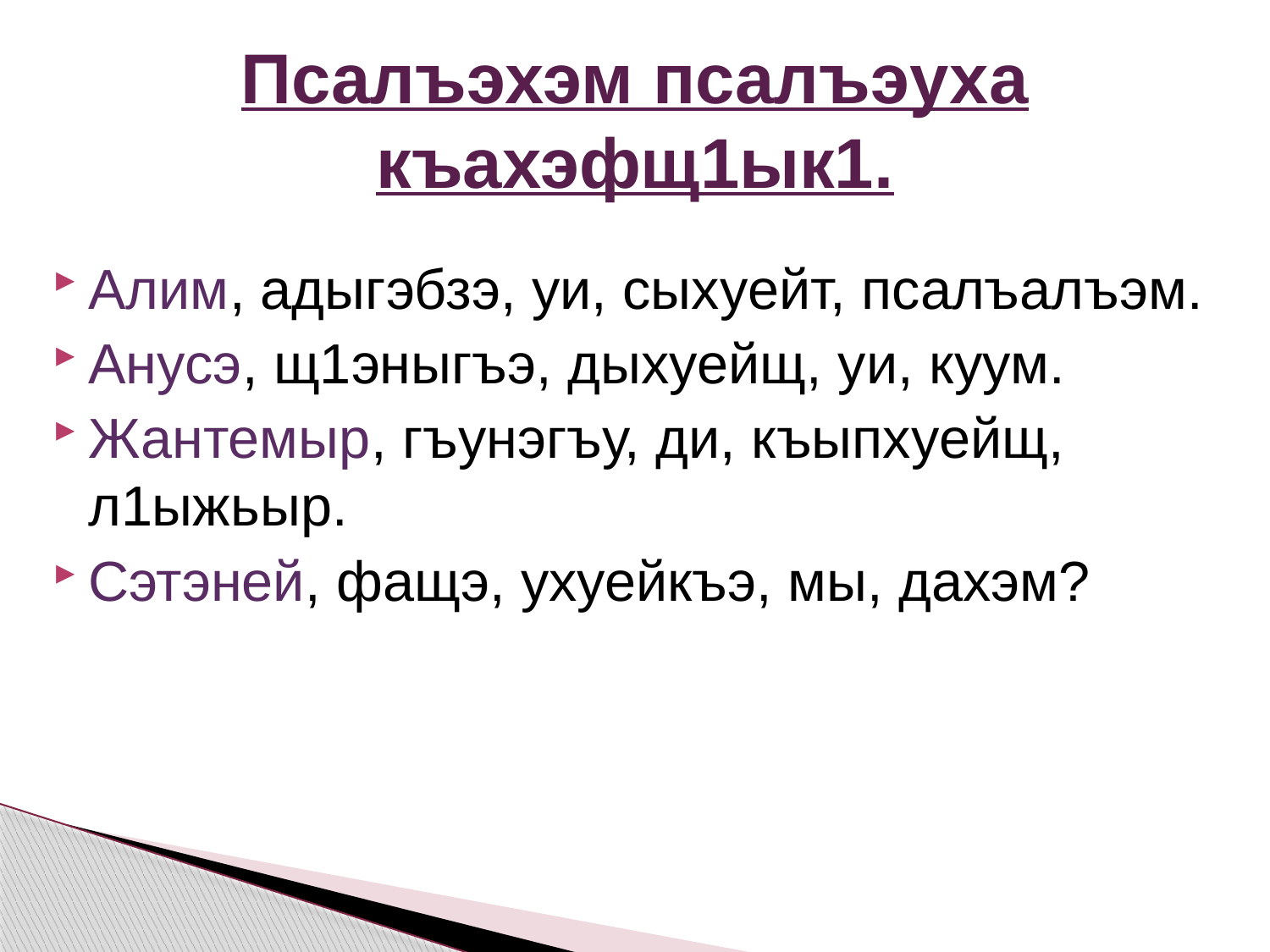

# Псалъэхэм псалъэуха къахэфщ1ык1.
Алим, адыгэбзэ, уи, сыхуейт, псалъалъэм.
Анусэ, щ1эныгъэ, дыхуейщ, уи, куум.
Жантемыр, гъунэгъу, ди, къыпхуейщ, л1ыжьыр.
Сэтэней, фащэ, ухуейкъэ, мы, дахэм?